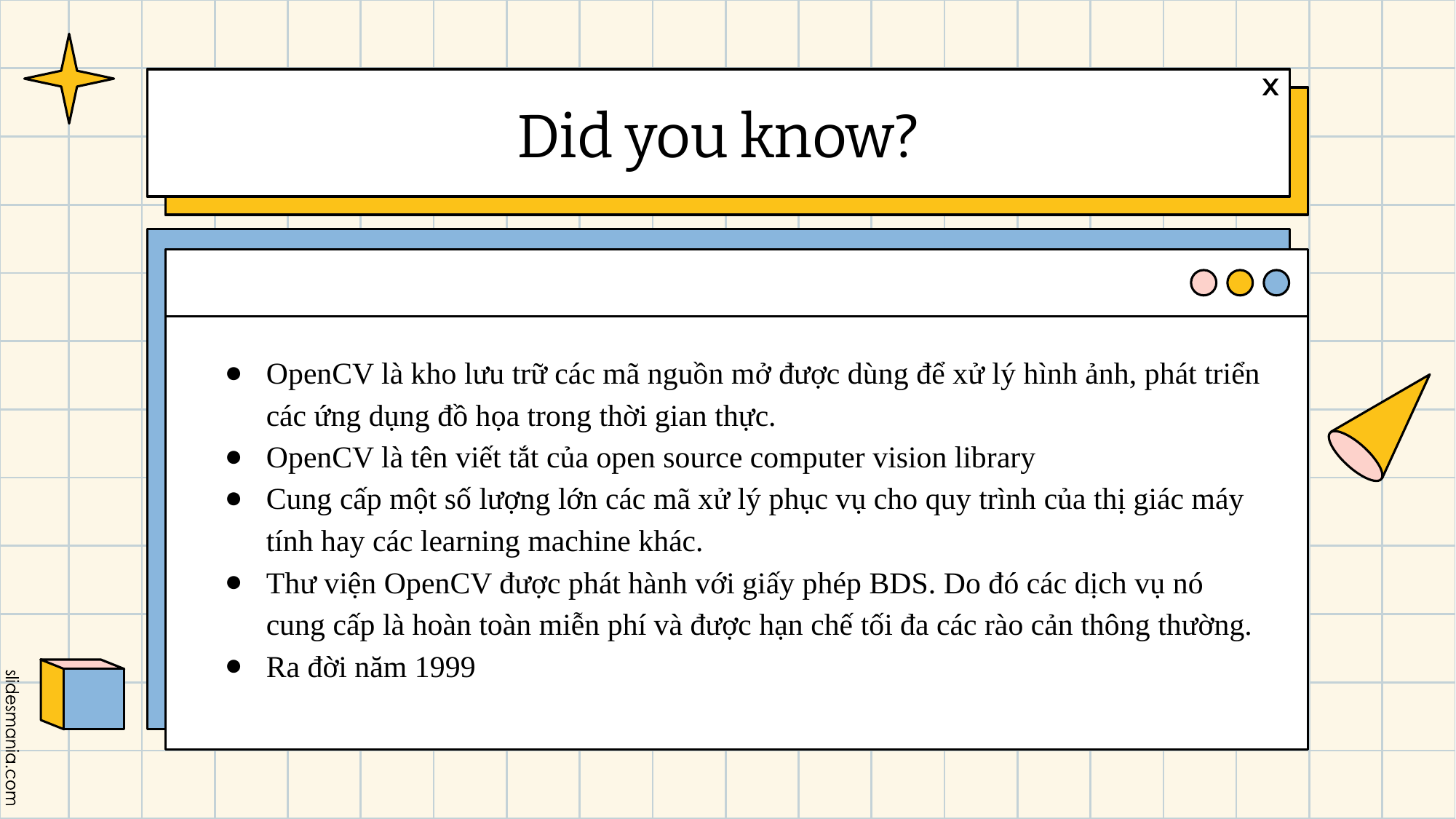

# Did you know?
OpenCV là kho lưu trữ các mã nguồn mở được dùng để xử lý hình ảnh, phát triển các ứng dụng đồ họa trong thời gian thực.
OpenCV là tên viết tắt của open source computer vision library
Cung cấp một số lượng lớn các mã xử lý phục vụ cho quy trình của thị giác máy tính hay các learning machine khác.
Thư viện OpenCV được phát hành với giấy phép BDS. Do đó các dịch vụ nó cung cấp là hoàn toàn miễn phí và được hạn chế tối đa các rào cản thông thường.
Ra đời năm 1999